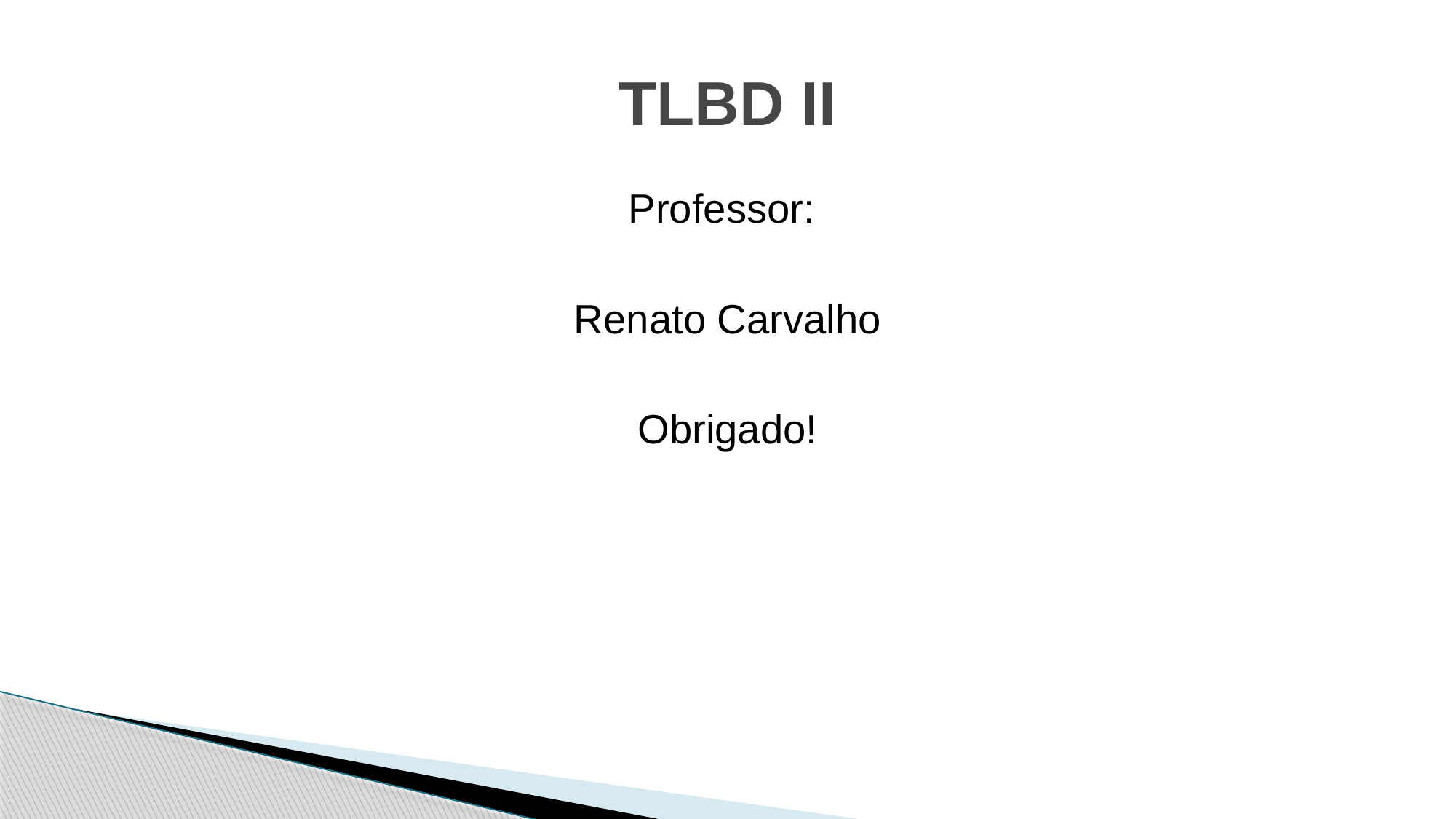

# TLBD II
Professor:

Renato Carvalho

Obrigado!